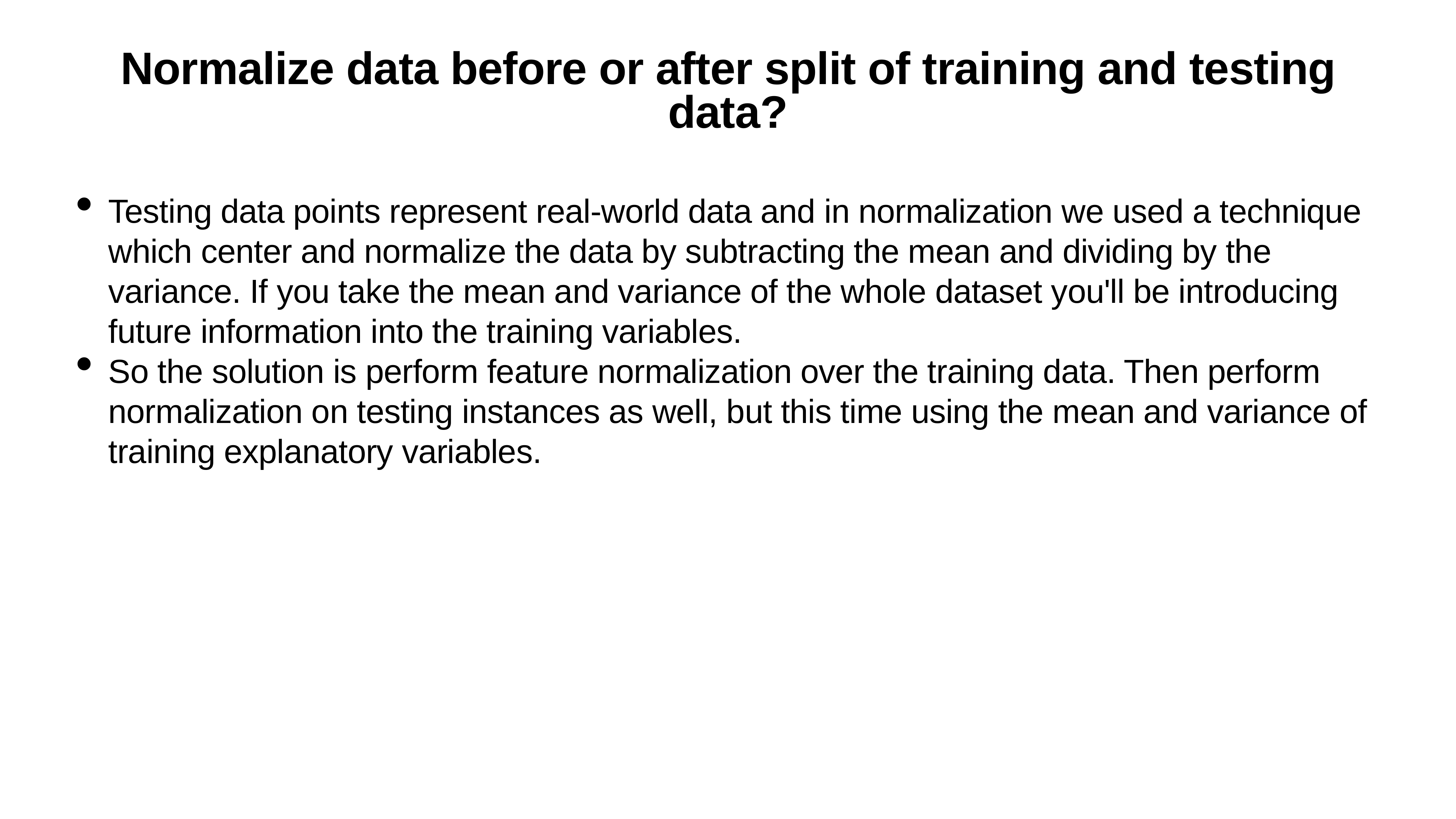

# Normalize data before or after split of training and testing data?
Testing data points represent real-world data and in normalization we used a technique which center and normalize the data by subtracting the mean and dividing by the variance. If you take the mean and variance of the whole dataset you'll be introducing future information into the training variables.
So the solution is perform feature normalization over the training data. Then perform normalization on testing instances as well, but this time using the mean and variance of training explanatory variables.